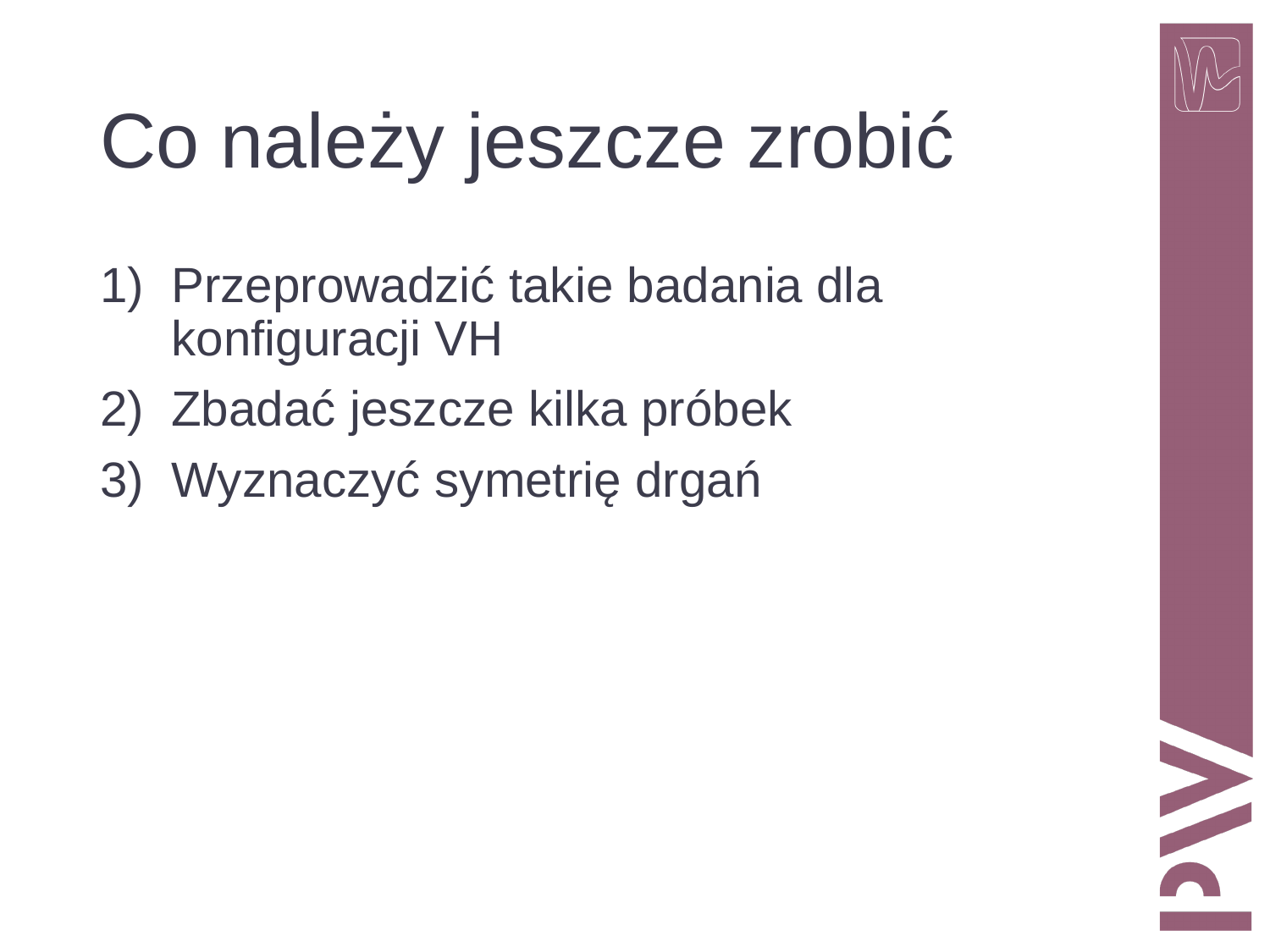

# Co należy jeszcze zrobić
Przeprowadzić takie badania dla konfiguracji VH
Zbadać jeszcze kilka próbek
Wyznaczyć symetrię drgań